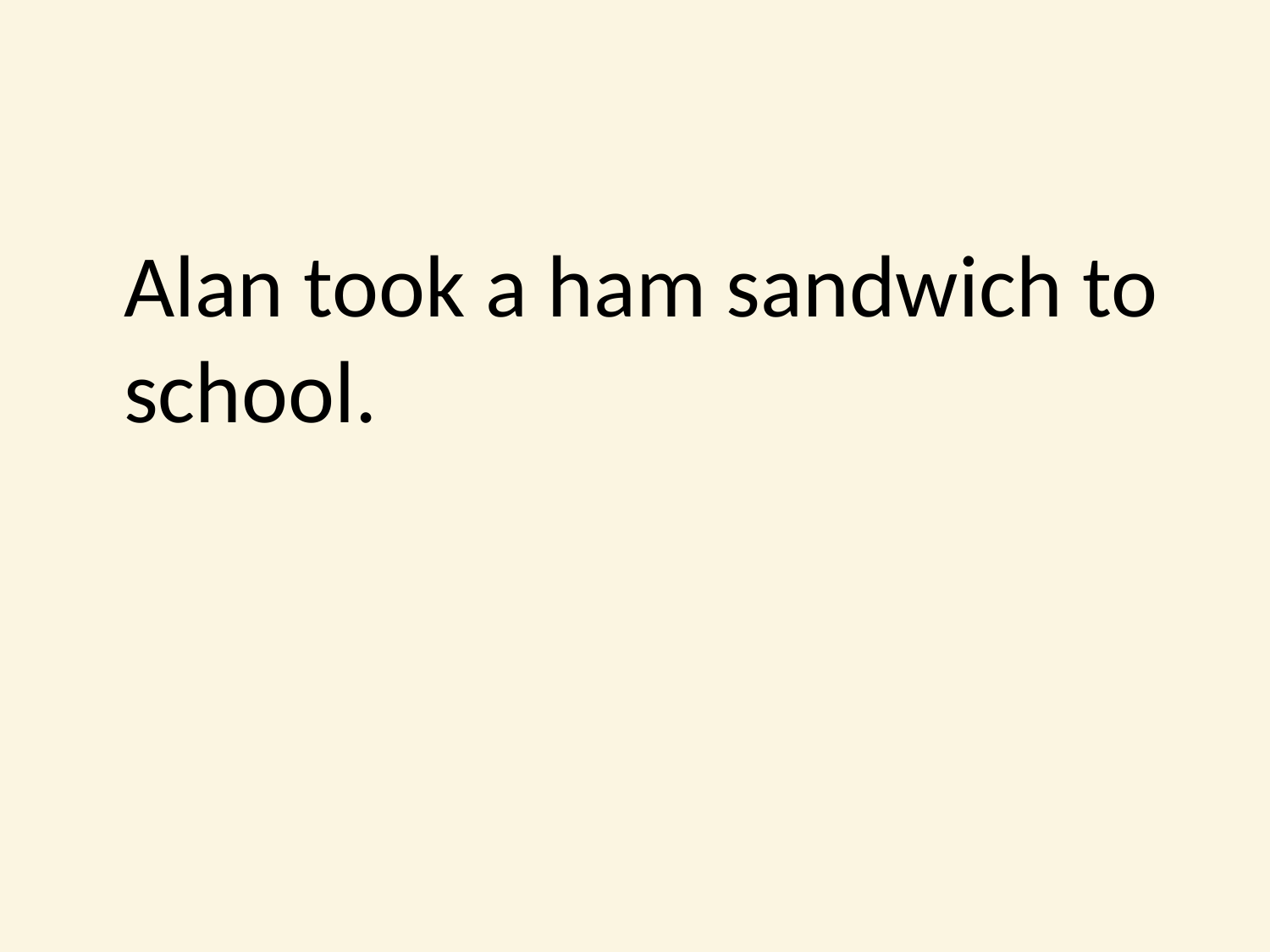

#
	Alan took a ham sandwich to school.